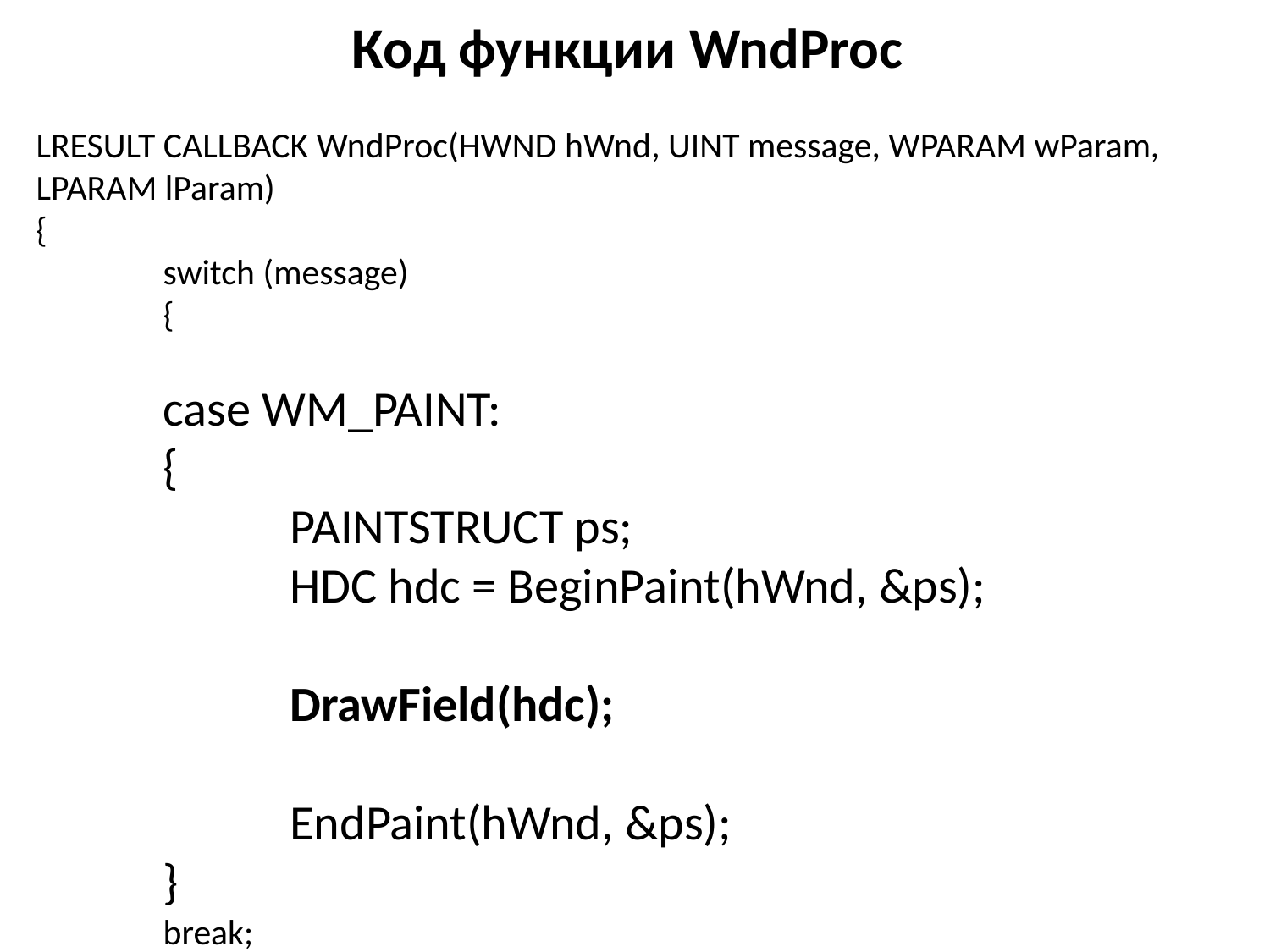

# Код функции WndProc
LRESULT CALLBACK WndProc(HWND hWnd, UINT message, WPARAM wParam, LPARAM lParam)
{
	switch (message)
	{

	case WM_PAINT:
	{
		PAINTSTRUCT ps;
		HDC hdc = BeginPaint(hWnd, &ps);

		DrawField(hdc);

		EndPaint(hWnd, &ps);
	}
	break;